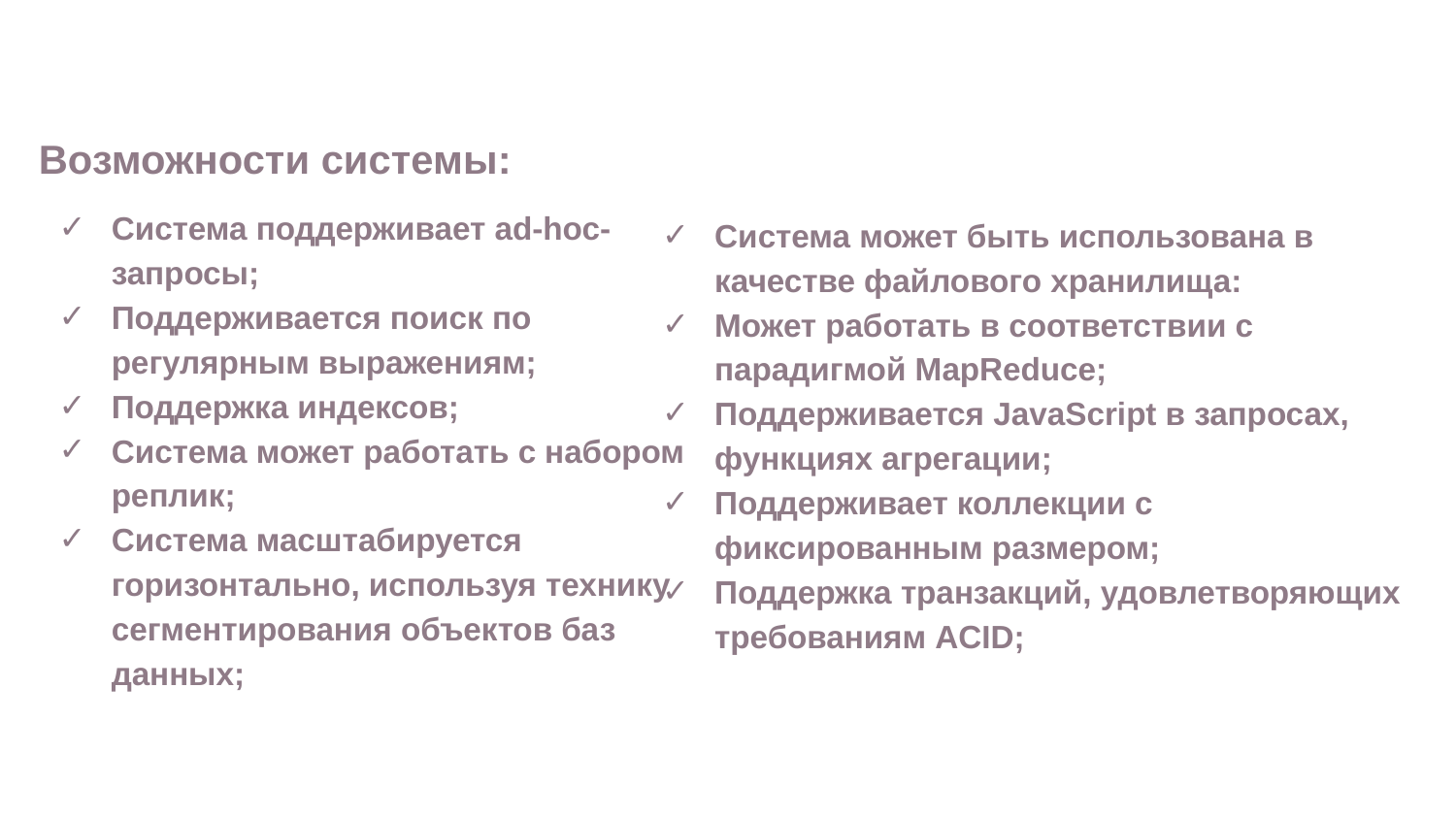

Возможности системы:
Система поддерживает ad-hoc-запросы;
Поддерживается поиск по регулярным выражениям;
Поддержка индексов;
Система может работать с набором реплик;
Система масштабируется горизонтально, используя технику сегментирования объектов баз данных;
Система может быть использована в качестве файлового хранилища:
Может работать в соответствии с парадигмой MapReduce;
Поддерживается JavaScript в запросах, функциях агрегации;
Поддерживает коллекции с фиксированным размером;
Поддержка транзакций, удовлетворяющих требованиям ACID;